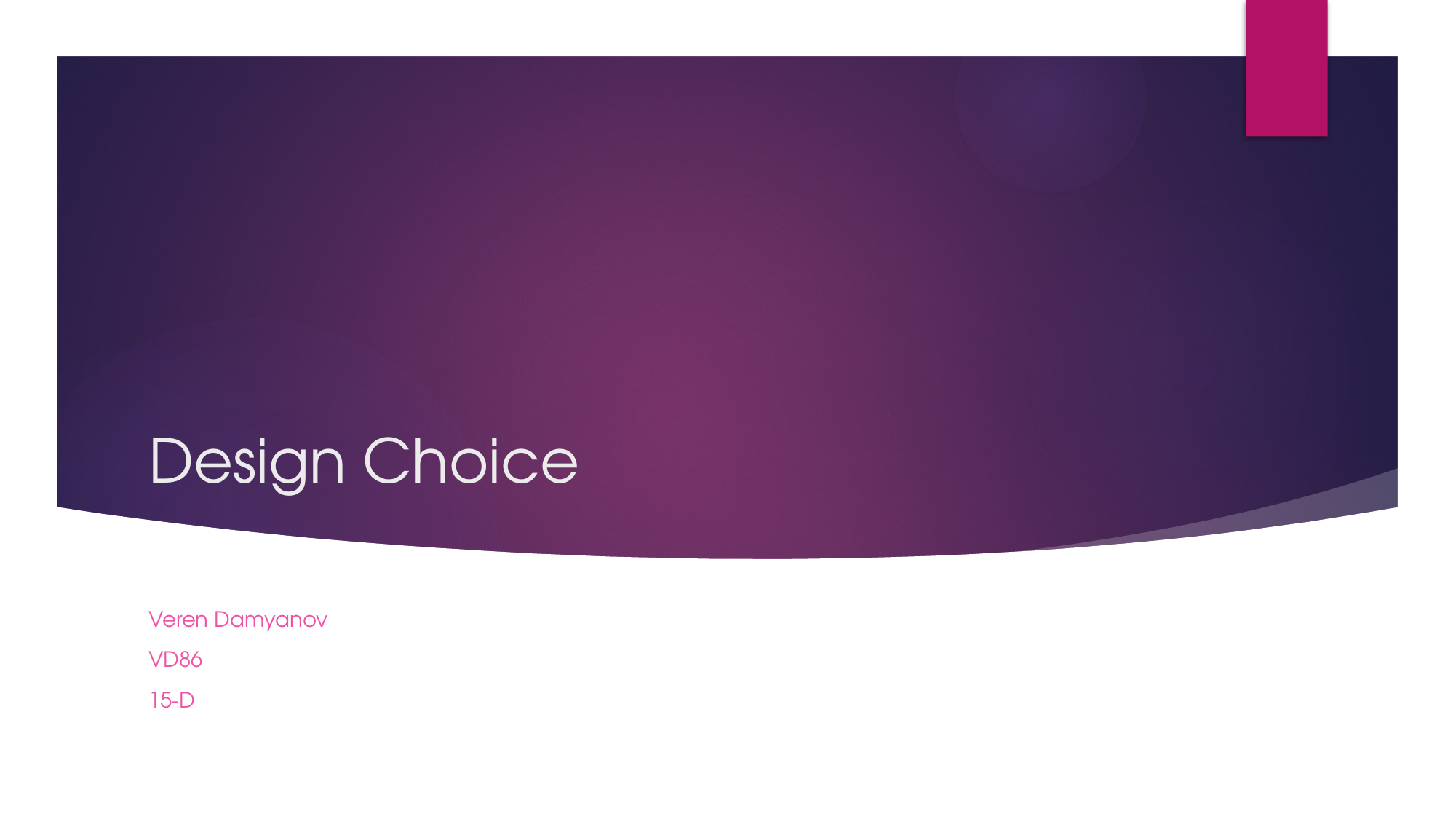

# Design Choice
Veren Damyanov
VD86
15-D